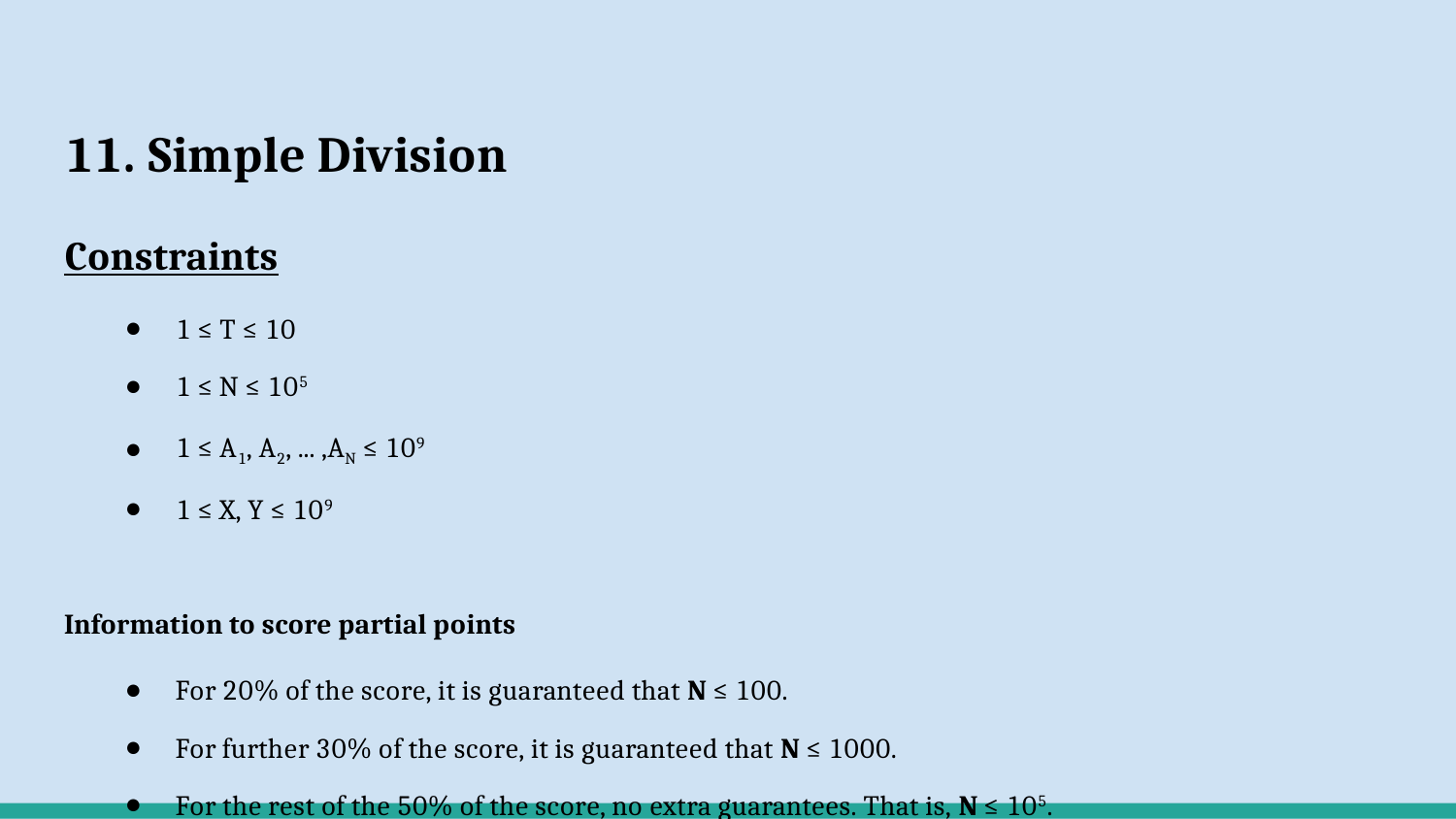

# 11. Simple Division

Constraints
1 ≤ T ≤ 10
1 ≤ N ≤ 105
1 ≤ A1, A2, ... ,AN ≤ 109
1 ≤ X, Y ≤ 109
Information to score partial points
For 20% of the score, it is guaranteed that N ≤ 100.
For further 30% of the score, it is guaranteed that N ≤ 1000.
For the rest of the 50% of the score, no extra guarantees. That is, N ≤ 105.